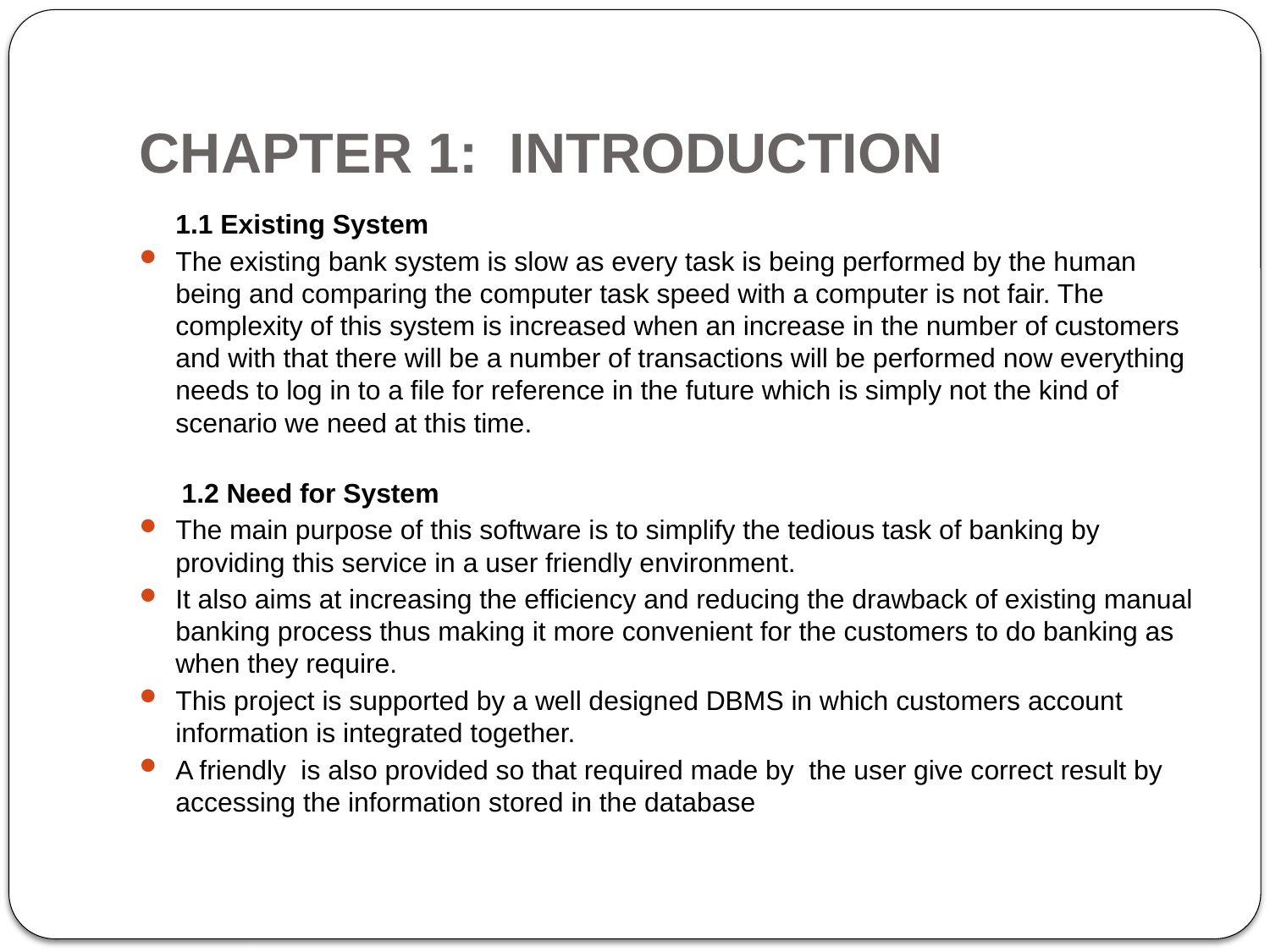

# CHAPTER 1:  INTRODUCTION
	1.1 Existing System
The existing bank system is slow as every task is being performed by the human being and comparing the computer task speed with a computer is not fair. The complexity of this system is increased when an increase in the number of customers and with that there will be a number of transactions will be performed now everything needs to log in to a file for reference in the future which is simply not the kind of scenario we need at this time.

1.2 Need for System
The main purpose of this software is to simplify the tedious task of banking by providing this service in a user friendly environment.
It also aims at increasing the efficiency and reducing the drawback of existing manual banking process thus making it more convenient for the customers to do banking as when they require.
This project is supported by a well designed DBMS in which customers account information is integrated together.
A friendly  is also provided so that required made by  the user give correct result by accessing the information stored in the database